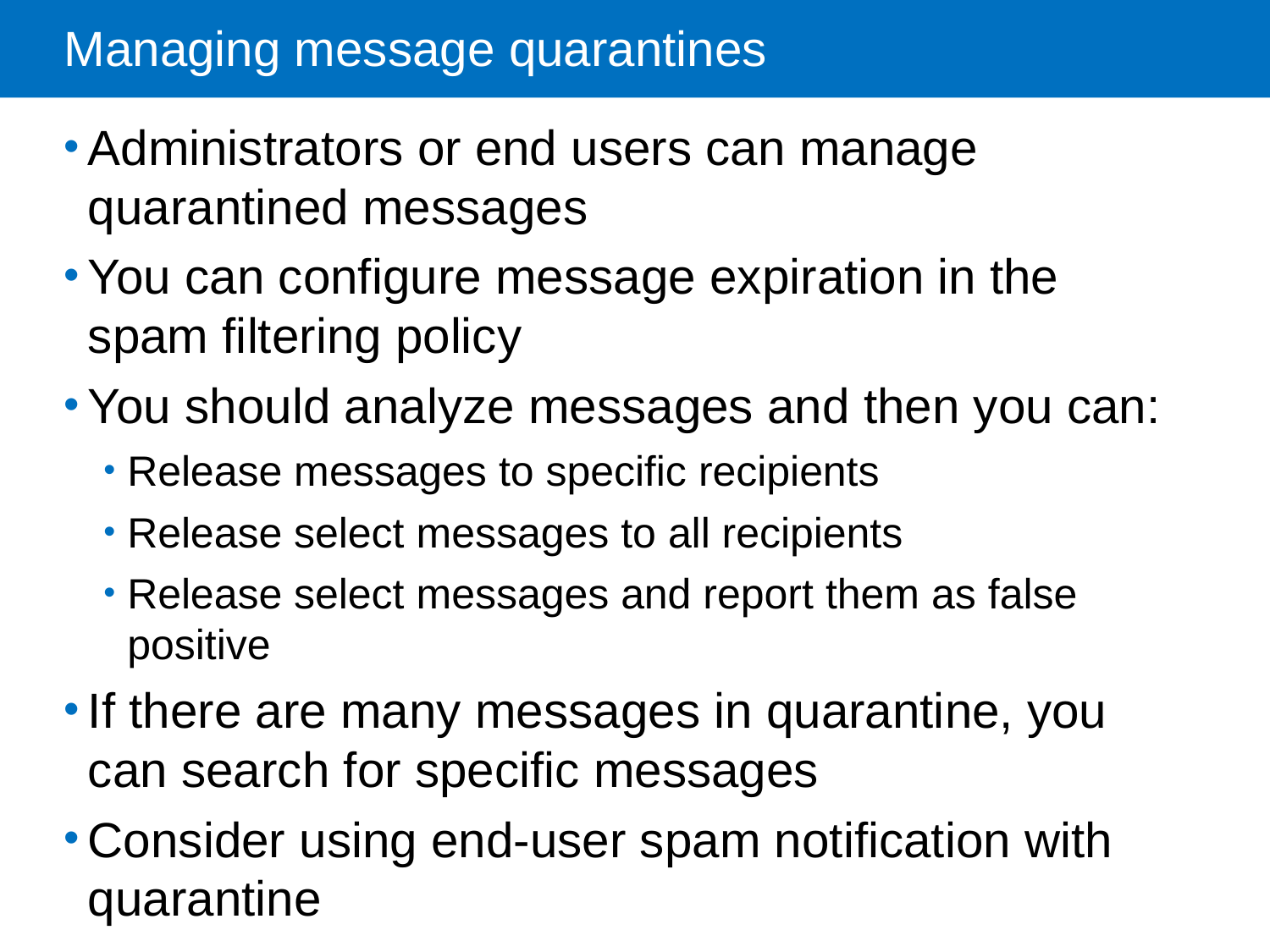

# Managing message quarantines
Administrators or end users can manage quarantined messages
You can configure message expiration in the spam filtering policy
You should analyze messages and then you can:
Release messages to specific recipients
Release select messages to all recipients
Release select messages and report them as false positive
If there are many messages in quarantine, you can search for specific messages
Consider using end-user spam notification with quarantine